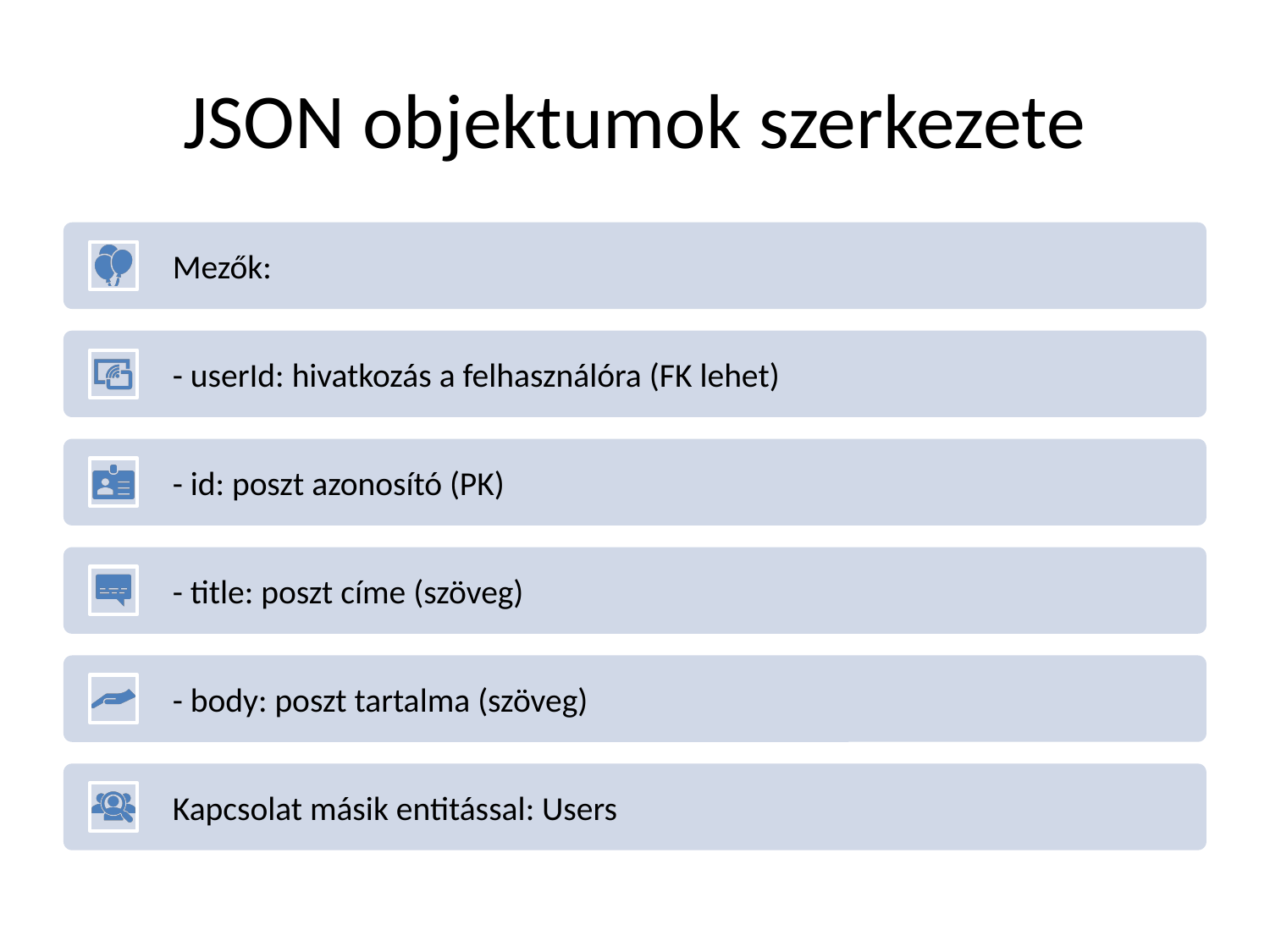

# JSON objektumok szerkezete
Mezők:
- userId: hivatkozás a felhasználóra (FK lehet)
- id: poszt azonosító (PK)
- title: poszt címe (szöveg)
- body: poszt tartalma (szöveg)
Kapcsolat másik entitással: Users